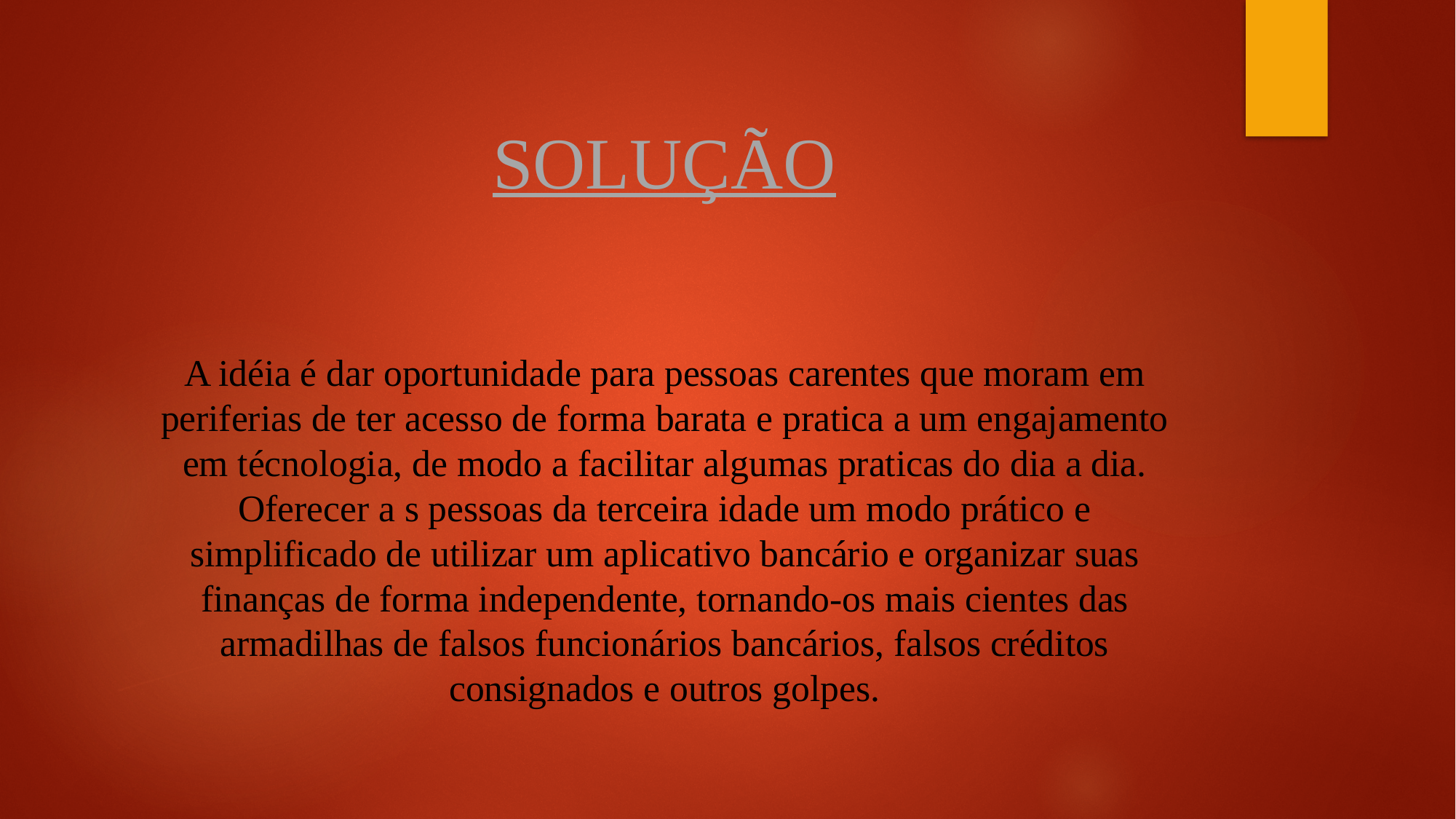

# SOLUÇÃO
A idéia é dar oportunidade para pessoas carentes que moram em periferias de ter acesso de forma barata e pratica a um engajamento em técnologia, de modo a facilitar algumas praticas do dia a dia. Oferecer a s pessoas da terceira idade um modo prático e simplificado de utilizar um aplicativo bancário e organizar suas finanças de forma independente, tornando-os mais cientes das armadilhas de falsos funcionários bancários, falsos créditos consignados e outros golpes.